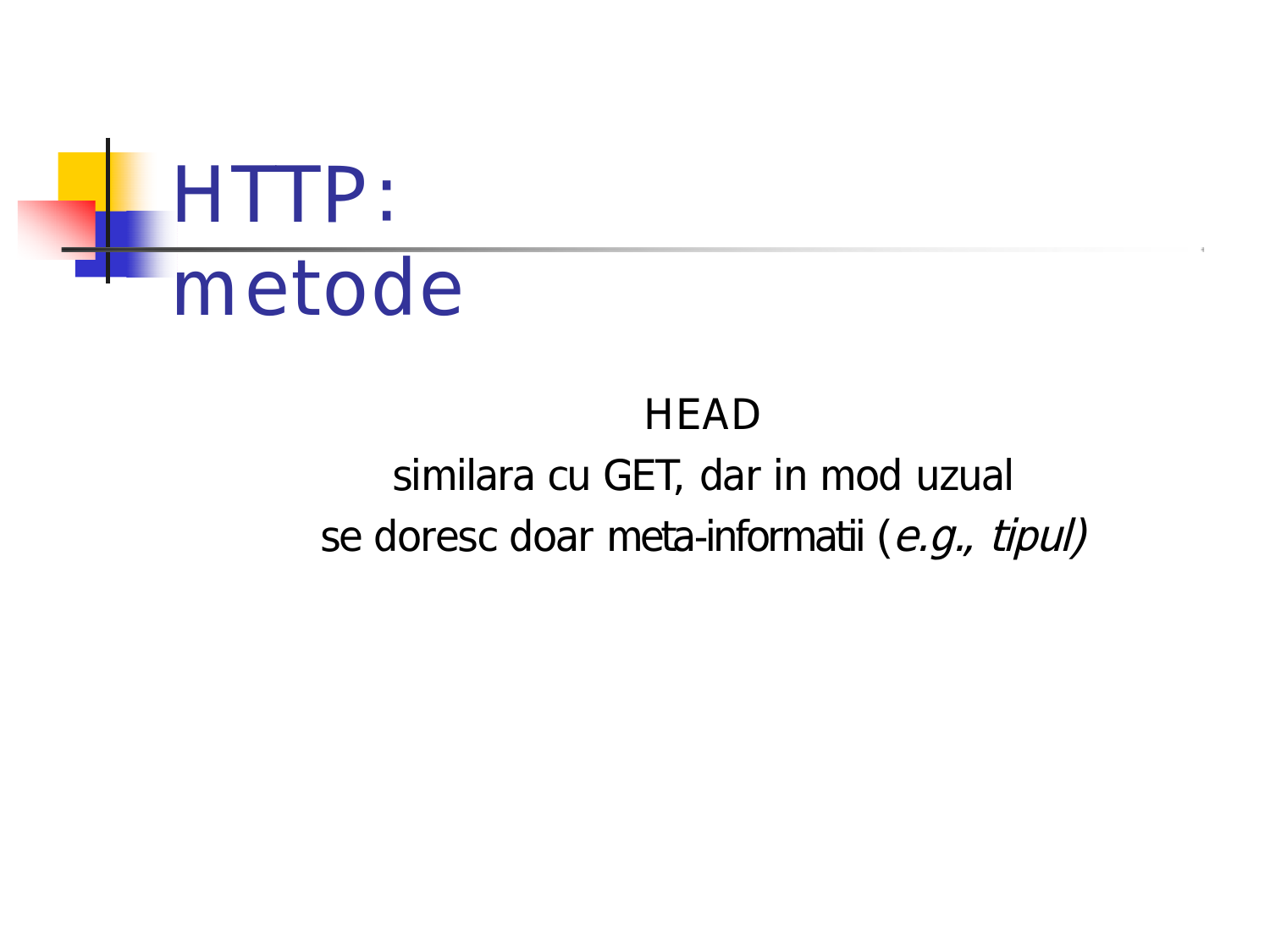

# HTTP:	metode

HEAD
similara cu GET, dar in mod uzual
se doresc doar meta‐informatii (e.g., tipul)